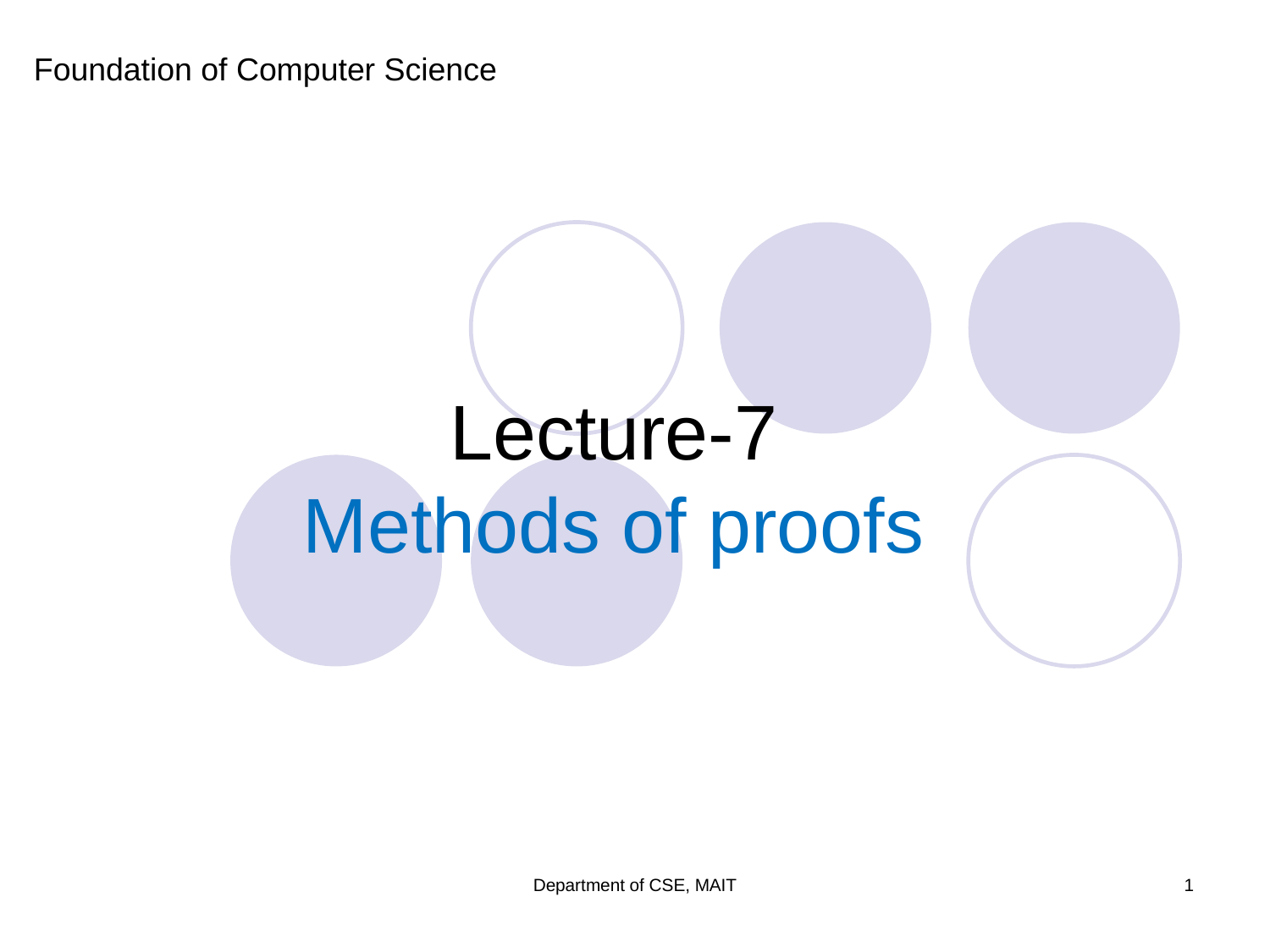

Foundation of Computer Science
# Lecture-7 Methods of proofs
Department of CSE, MAIT
1